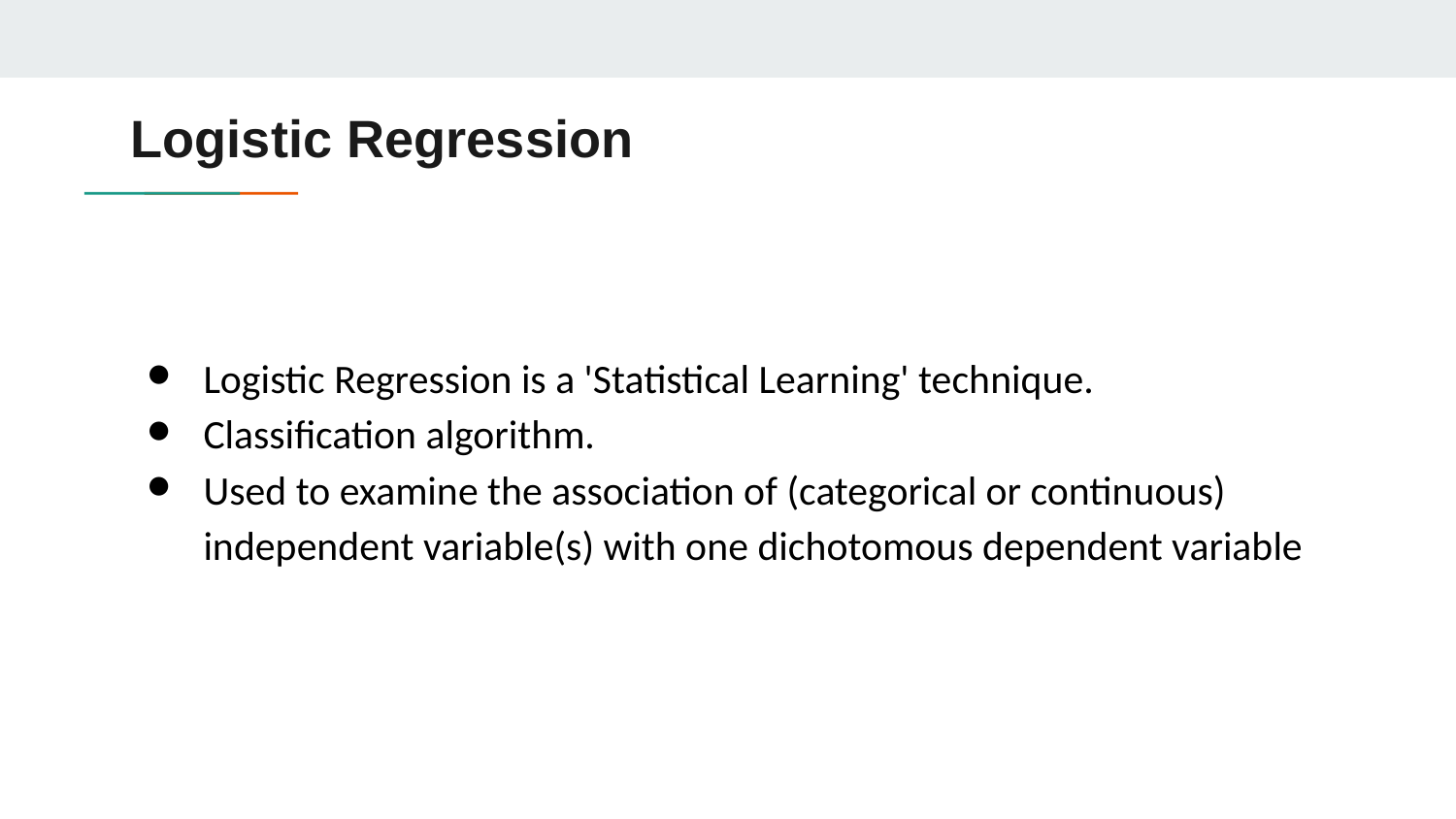

# Logistic Regression
Logistic Regression is a 'Statistical Learning' technique.
Classification algorithm.
Used to examine the association of (categorical or continuous) independent variable(s) with one dichotomous dependent variable